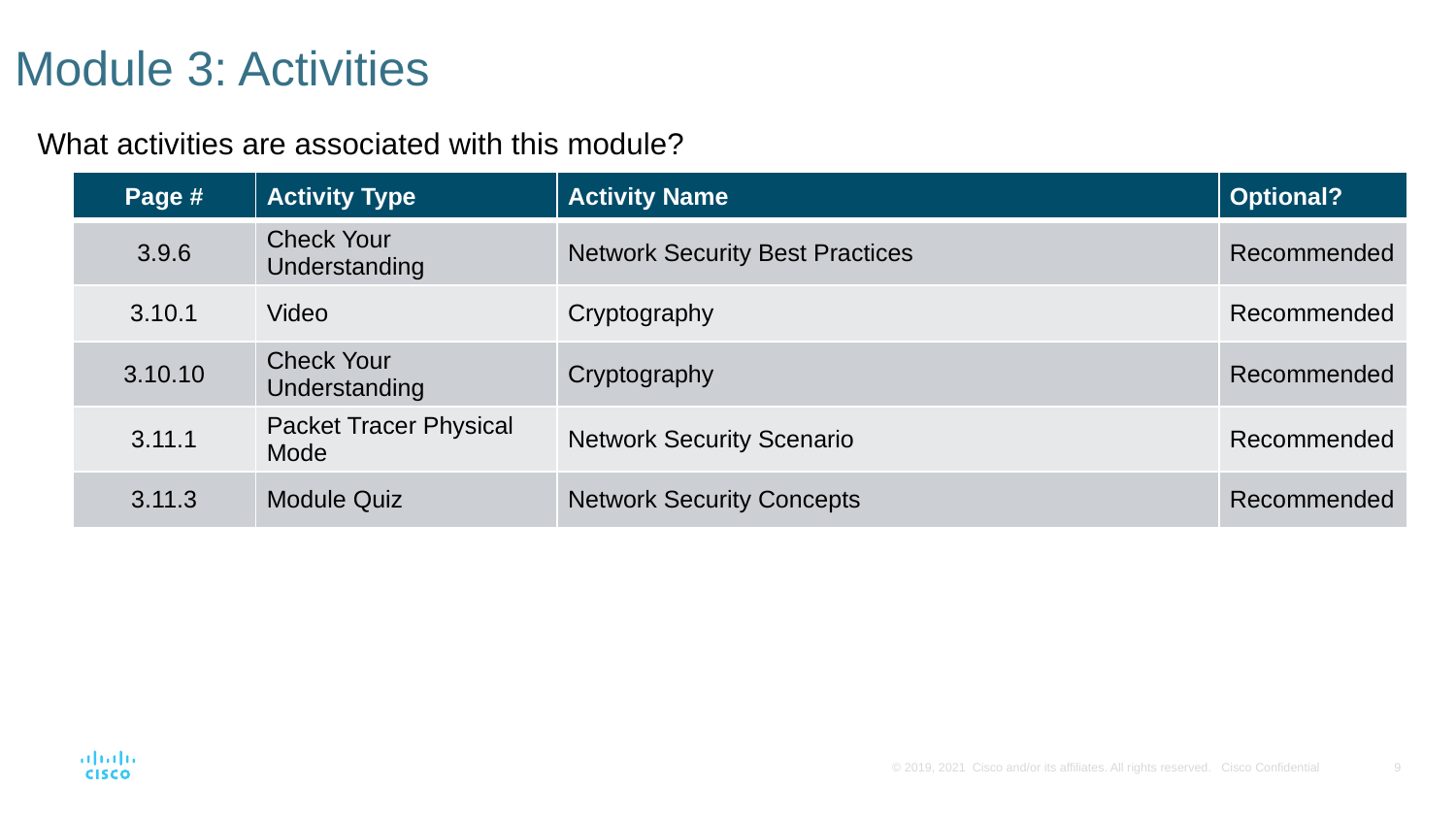

# Module 3: Activities
What activities are associated with this module?

| Page # | Activity Type | Activity Name | Optional? |
| --- | --- | --- | --- |
| 3.9.6 | Check Your Understanding | Network Security Best Practices | Recommended |
| 3.10.1 | Video | Cryptography | Recommended |
| 3.10.10 | Check Your Understanding | Cryptography | Recommended |
| 3.11.1 | Packet Tracer Physical Mode | Network Security Scenario | Recommended |
| 3.11.3 | Module Quiz | Network Security Concepts | Recommended |